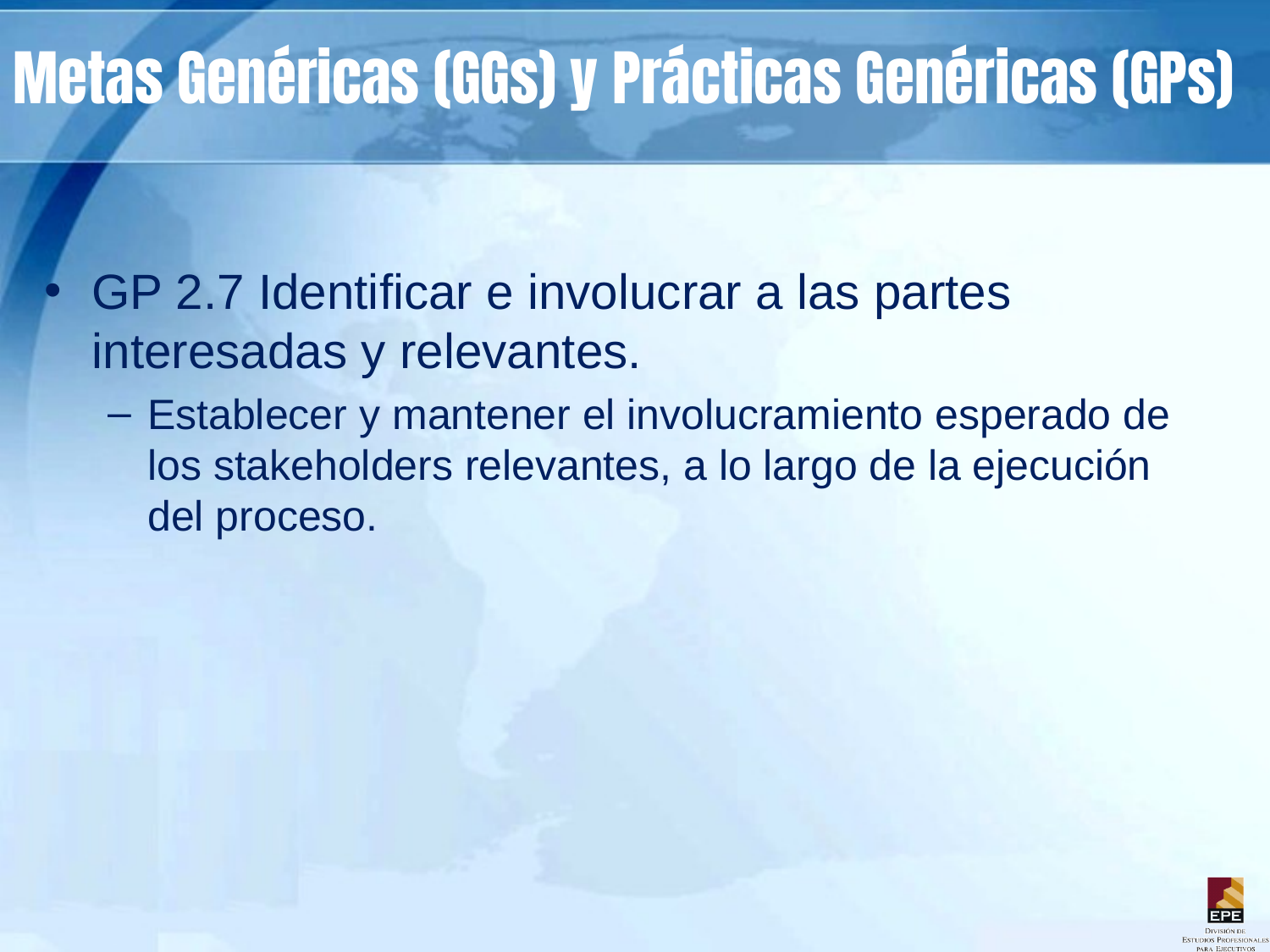

# Metas Genéricas (GGs) y Prácticas Genéricas (GPs)
GP 2.7 Identificar e involucrar a las partes interesadas y relevantes.
Establecer y mantener el involucramiento esperado de los stakeholders relevantes, a lo largo de la ejecución del proceso.